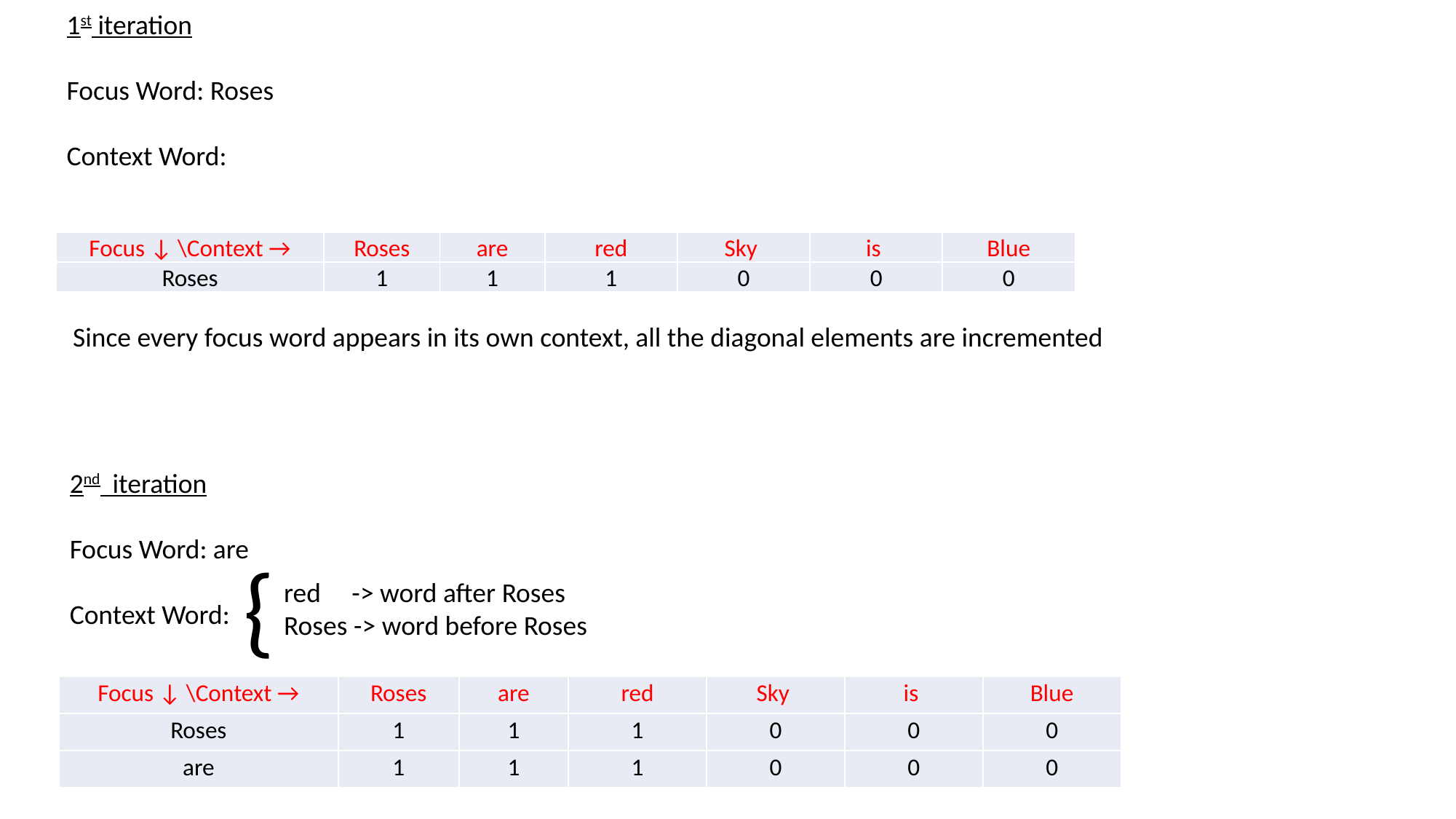

1st iteration

Focus Word: Roses

Context Word:
| Focus ↓ \Context → | Roses | are | red | Sky | is | Blue |
| --- | --- | --- | --- | --- | --- | --- |
| Roses | 1 | 1 | 1 | 0 | 0 | 0 |
Since every focus word appears in its own context, all the diagonal elements are incremented
2nd  iteration

Focus Word: are

Context Word:
{
red     -> word after Roses
Roses -> word before Roses
| Focus ↓ \Context → | Roses | are | red | Sky | is | Blue |
| --- | --- | --- | --- | --- | --- | --- |
| Roses | 1 | 1 | 1 | 0 | 0 | 0 |
| are | 1 | 1 | 1 | 0 | 0 | 0 |